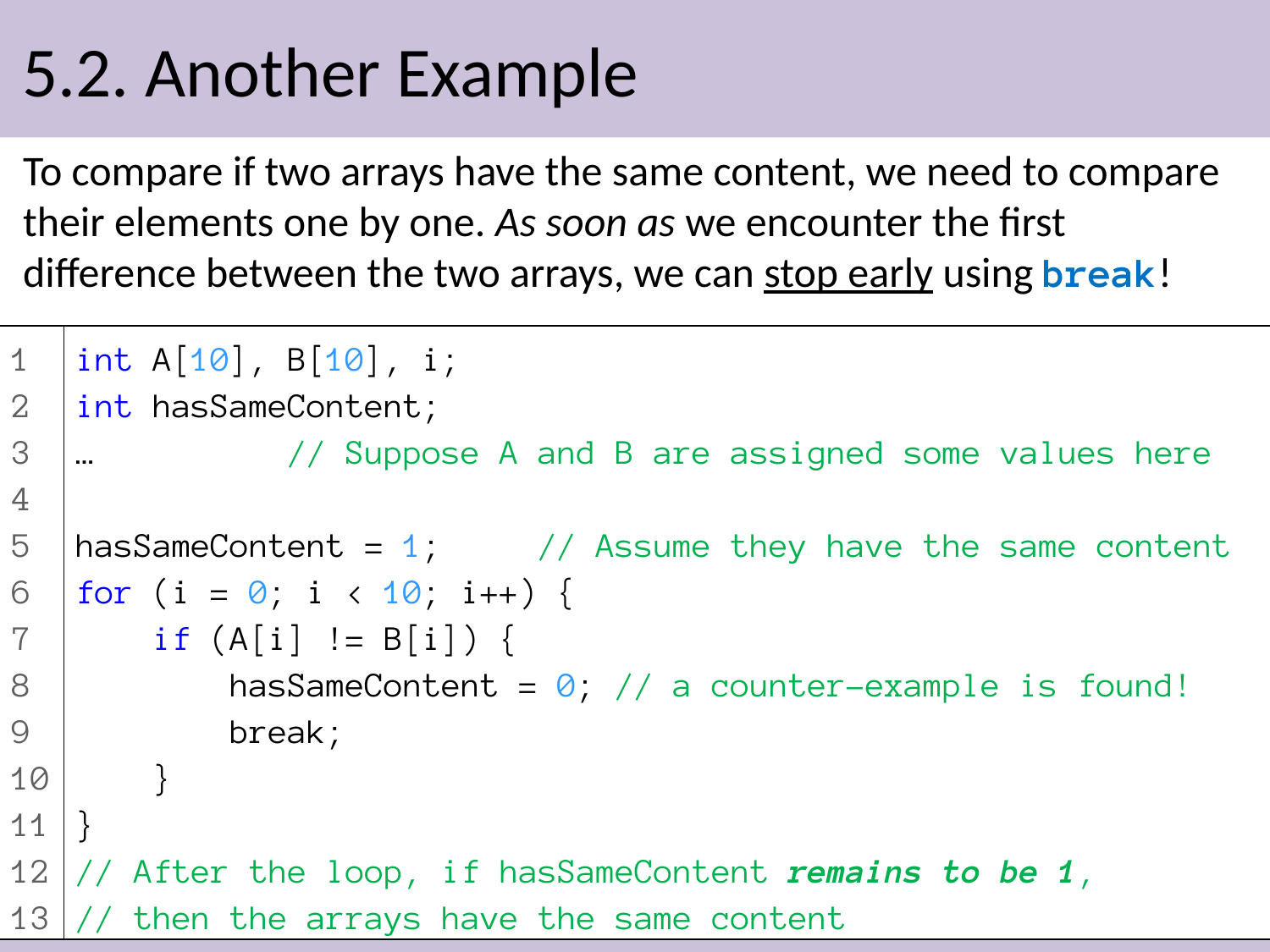

# 5.2. Another Example
To compare if two arrays have the same content, we need to compare their elements one by one. As soon as we encounter the first difference between the two arrays, we can stop early using break!
1
2
3
4
5
6
7
8
9
10
11
12
13
int A[10], B[10], i;
int hasSameContent;
…          // Suppose A and B are assigned some values here

hasSameContent = 1;     // Assume they have the same content
for (i = 0; i < 10; i++) {
    if (A[i] != B[i]) {
        hasSameContent = 0; // a counter-example is found!
        break;
    }
}
// After the loop, if hasSameContent remains to be 1,
// then the arrays have the same content

35